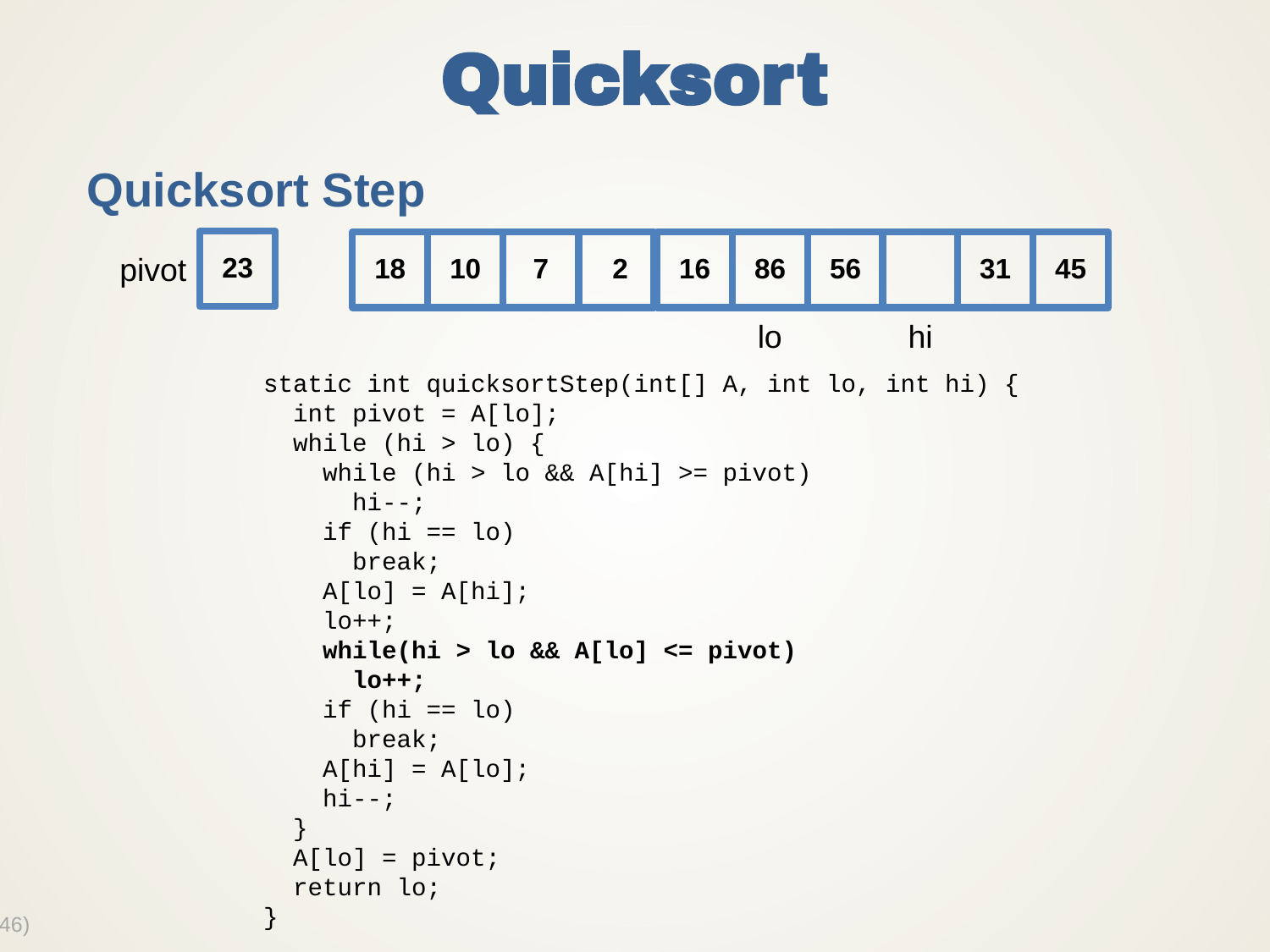

# Quicksort
Quicksort Step
23
pivot
18
10
7
 2
16
86
56

31
45
lo
hi
static int quicksortStep(int[] A, int lo, int hi) {
  int pivot = A[lo];
  while (hi > lo) {
    while (hi > lo && A[hi] >= pivot)
      hi--;
    if (hi == lo)
      break;
    A[lo] = A[hi];
    lo++;
    while(hi > lo && A[lo] <= pivot)
      lo++;
    if (hi == lo)
      break;
    A[hi] = A[lo];
    hi--;
  }
  A[lo] = pivot;
  return lo;
}